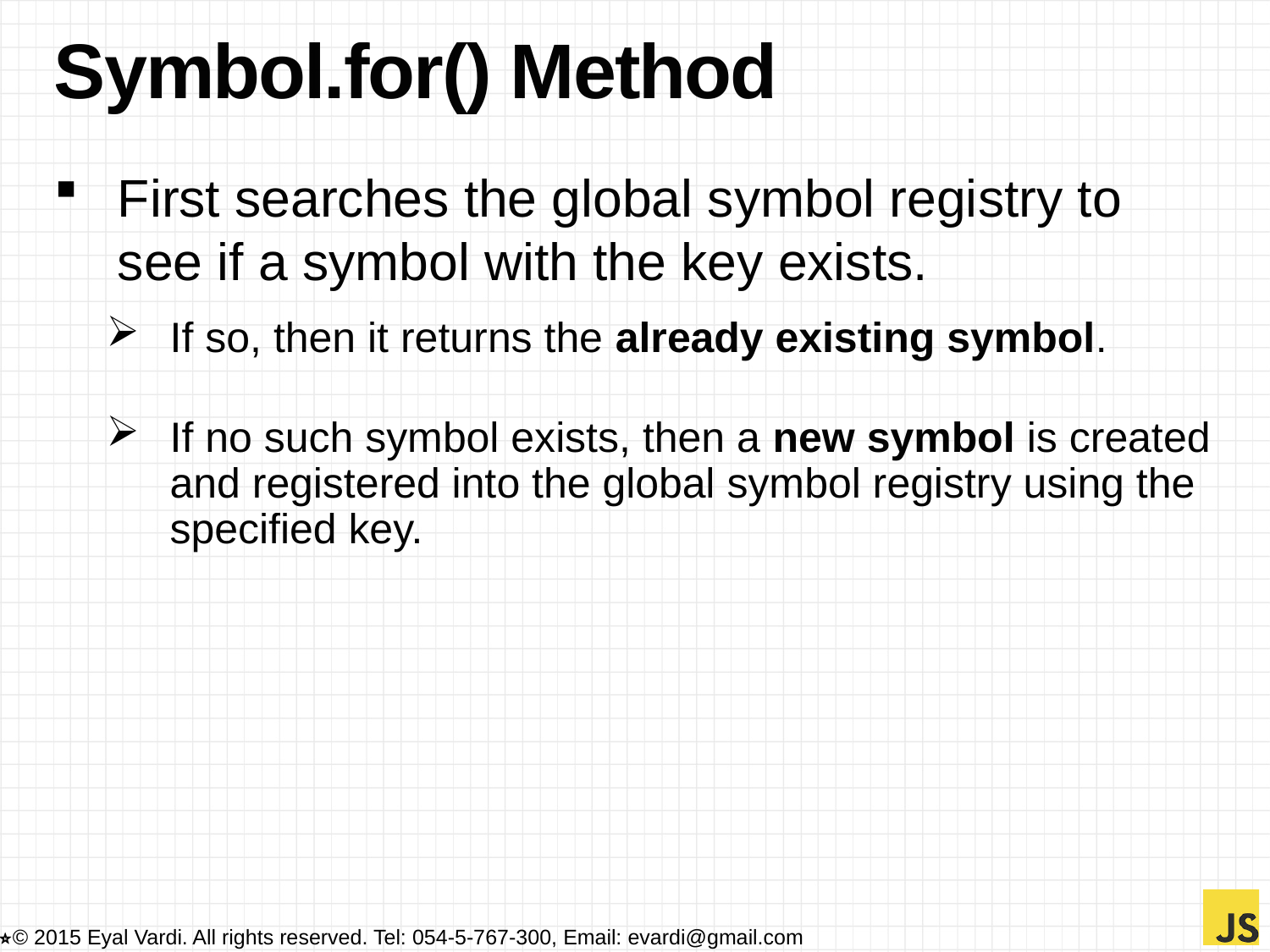

# Symbol.for() Method
First searches the global symbol registry to see if a symbol with the key exists.
If so, then it returns the already existing symbol.
If no such symbol exists, then a new symbol is created and registered into the global symbol registry using the specified key.